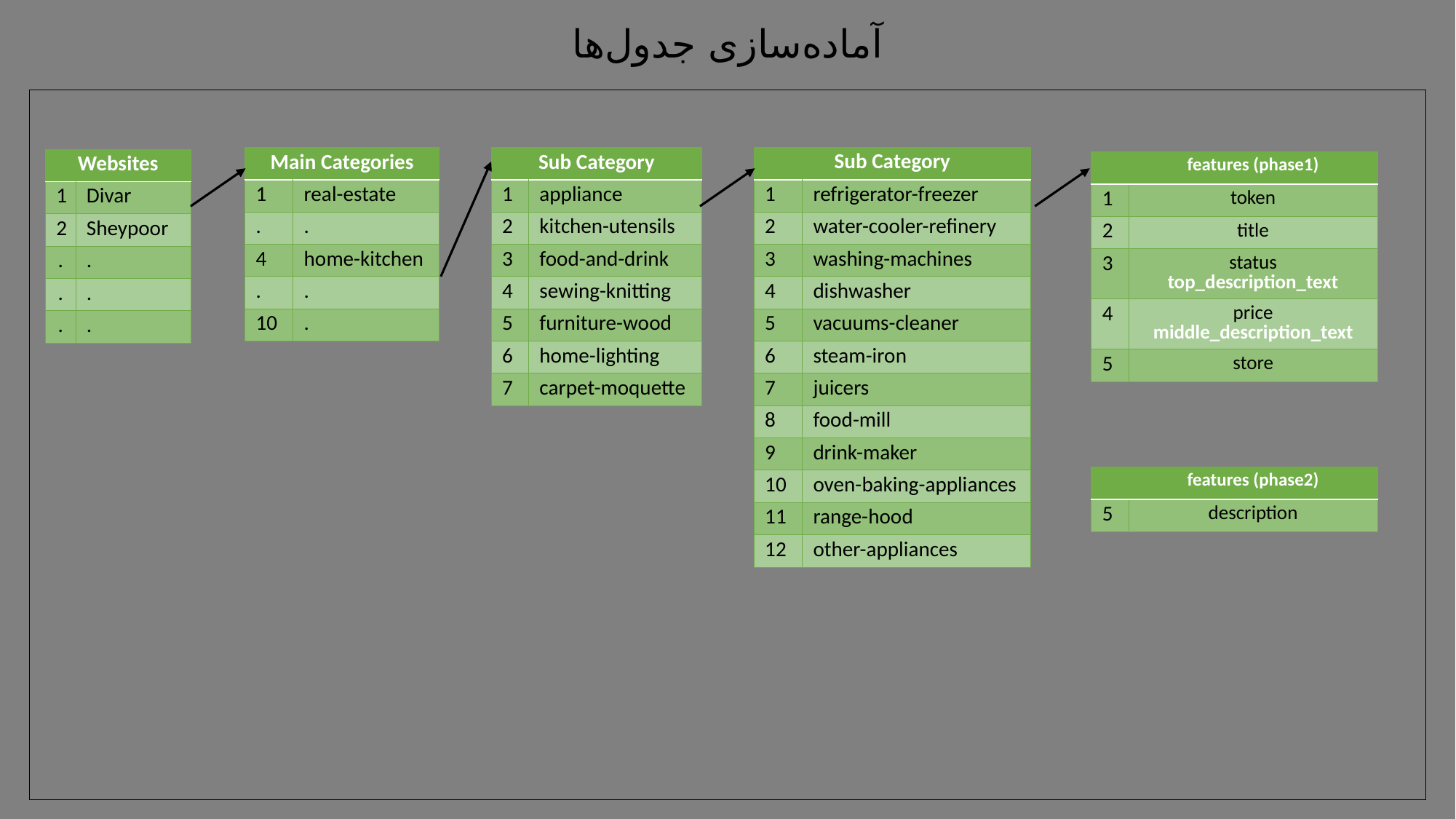

# آماده‌سازی جدول‌ها

| Sub Category |  |
| --- | --- |
| 1 | refrigerator-freezer |
| 2 | water-cooler-refinery |
| 3 | washing-machines |
| 4 | dishwasher |
| 5 | vacuums-cleaner |
| 6 | steam-iron |
| 7 | juicers |
| 8 | food-mill |
| 9 | drink-maker |
| 10 | oven-baking-appliances |
| 11 | range-hood |
| 12 | other-appliances |
| Main Categories |  |
| --- | --- |
| 1 | real-estate |
| . | . |
| 4 | home-kitchen |
| . | . |
| 10 | . |
| Sub Category |  |
| --- | --- |
| 1 | appliance |
| 2 | kitchen-utensils |
| 3 | food-and-drink |
| 4 | sewing-knitting |
| 5 | furniture-wood |
| 6 | home-lighting |
| 7 | carpet-moquette |
| Websites |  |
| --- | --- |
| 1 | Divar |
| 2 | Sheypoor |
| . | . |
| . | . |
| . | . |
|  | features (phase1) |
| --- | --- |
| 1 | token |
| 2 | title |
| 3 | status top\_description\_text |
| 4 | price middle\_description\_text |
| 5 | store |
|  | features (phase2) |
| --- | --- |
| 5 | description |